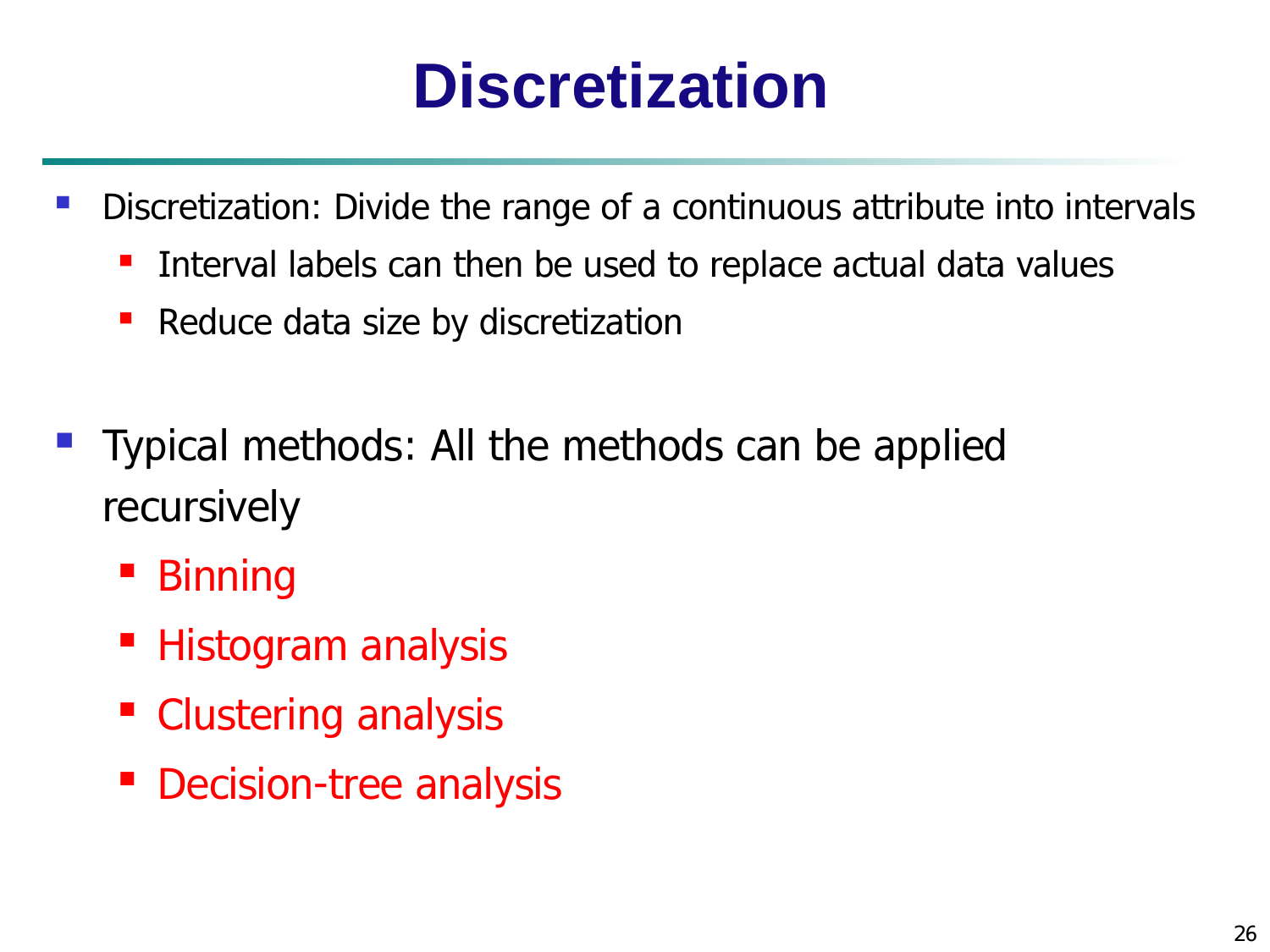

# Discretization
Discretization: Divide the range of a continuous attribute into intervals
Interval labels can then be used to replace actual data values
Reduce data size by discretization

Typical methods: All the methods can be applied recursively
Binning
Histogram analysis
Clustering analysis
Decision-tree analysis

26